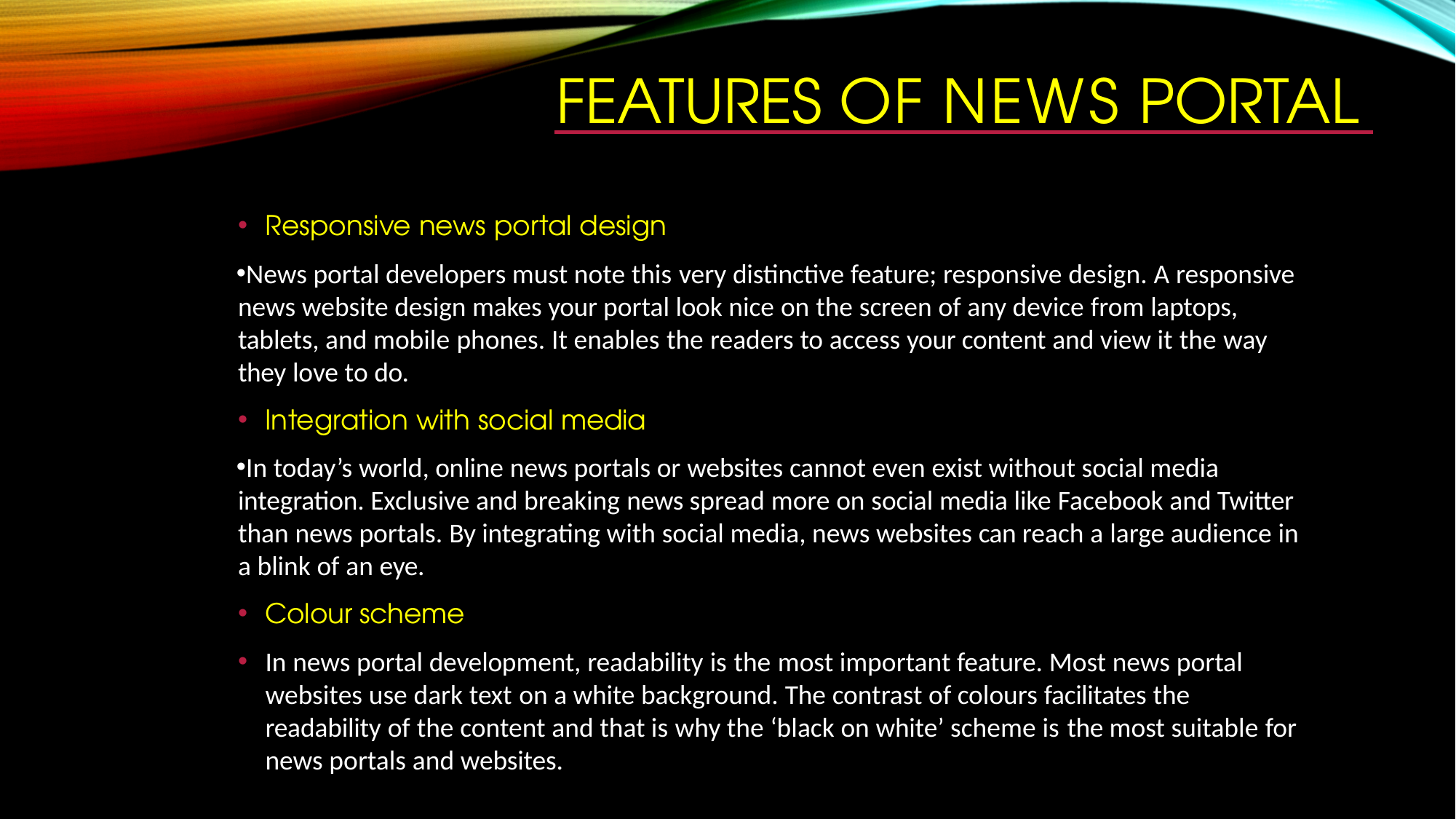

# FEATURES OF NEWS PORTAL

Responsive news portal design
News portal developers must note this very distinctive feature; responsive design. A responsive news website design makes your portal look nice on the screen of any device from laptops, tablets, and mobile phones. It enables the readers to access your content and view it the way they love to do.
Integration with social media
In today’s world, online news portals or websites cannot even exist without social media integration. Exclusive and breaking news spread more on social media like Facebook and Twitter than news portals. By integrating with social media, news websites can reach a large audience in a blink of an eye.
Colour scheme
In news portal development, readability is the most important feature. Most news portal websites use dark text on a white background. The contrast of colours facilitates the readability of the content and that is why the ‘black on white’ scheme is the most suitable for news portals and websites.